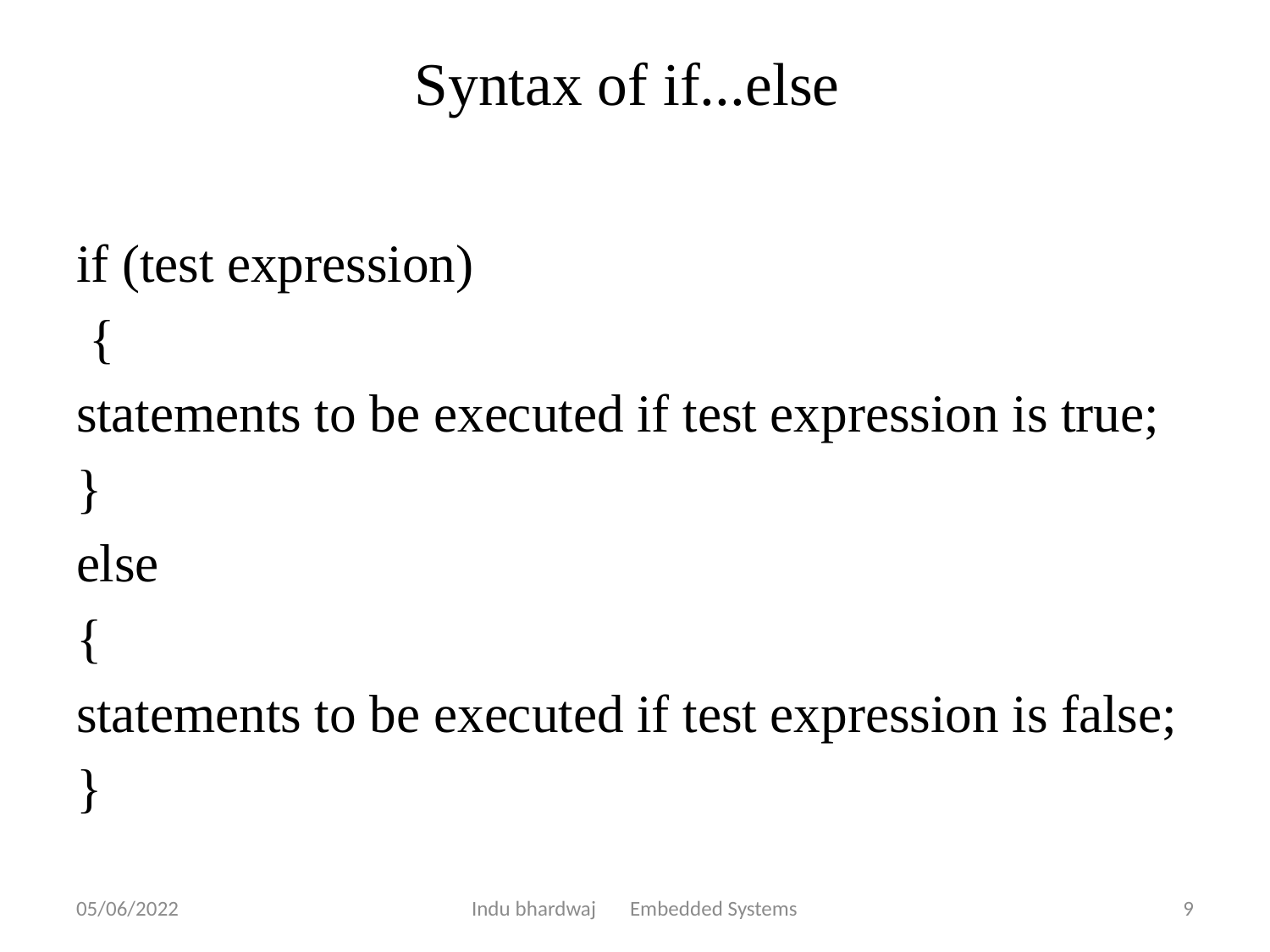

# Syntax of if...else
if (test expression)
 {
statements to be executed if test expression is true;
}
else
{
statements to be executed if test expression is false;
}

05/06/2022
Indu bhardwaj       Embedded Systems
9